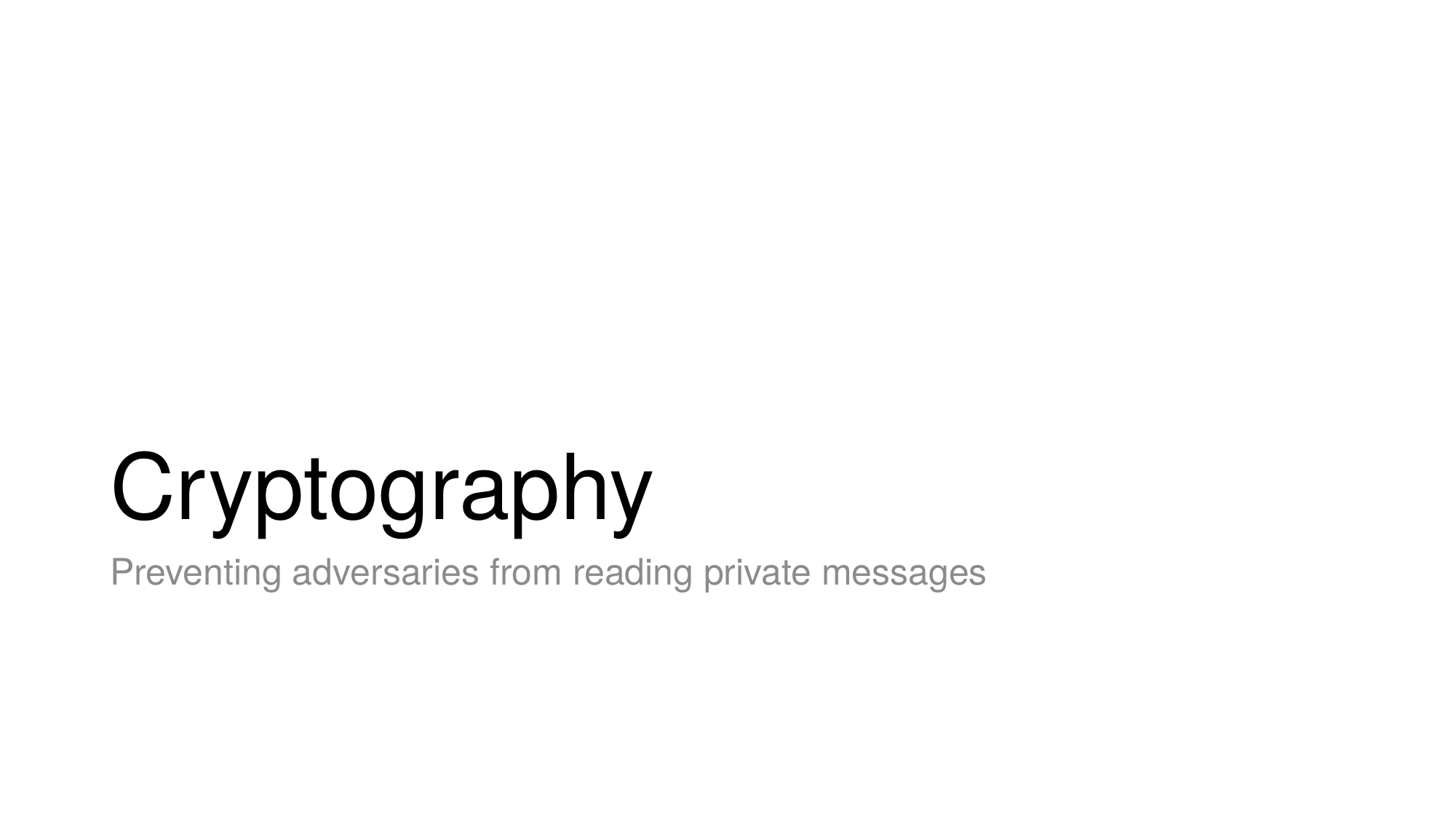

# Cryptography
Preventing adversaries from reading private messages